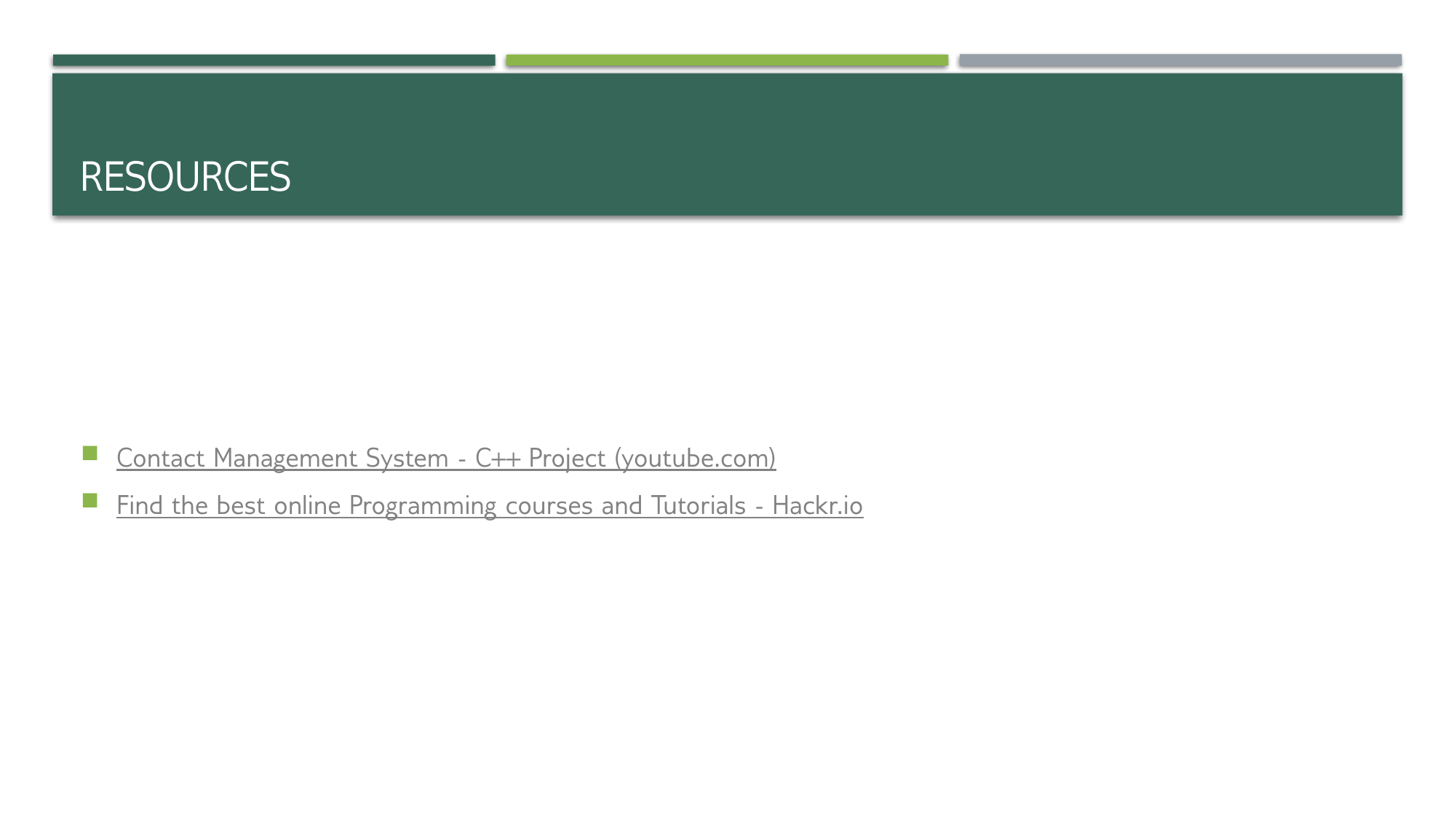

# Resources
Contact Management System - C++ Project (youtube.com)
Find the best online Programming courses and Tutorials - Hackr.io